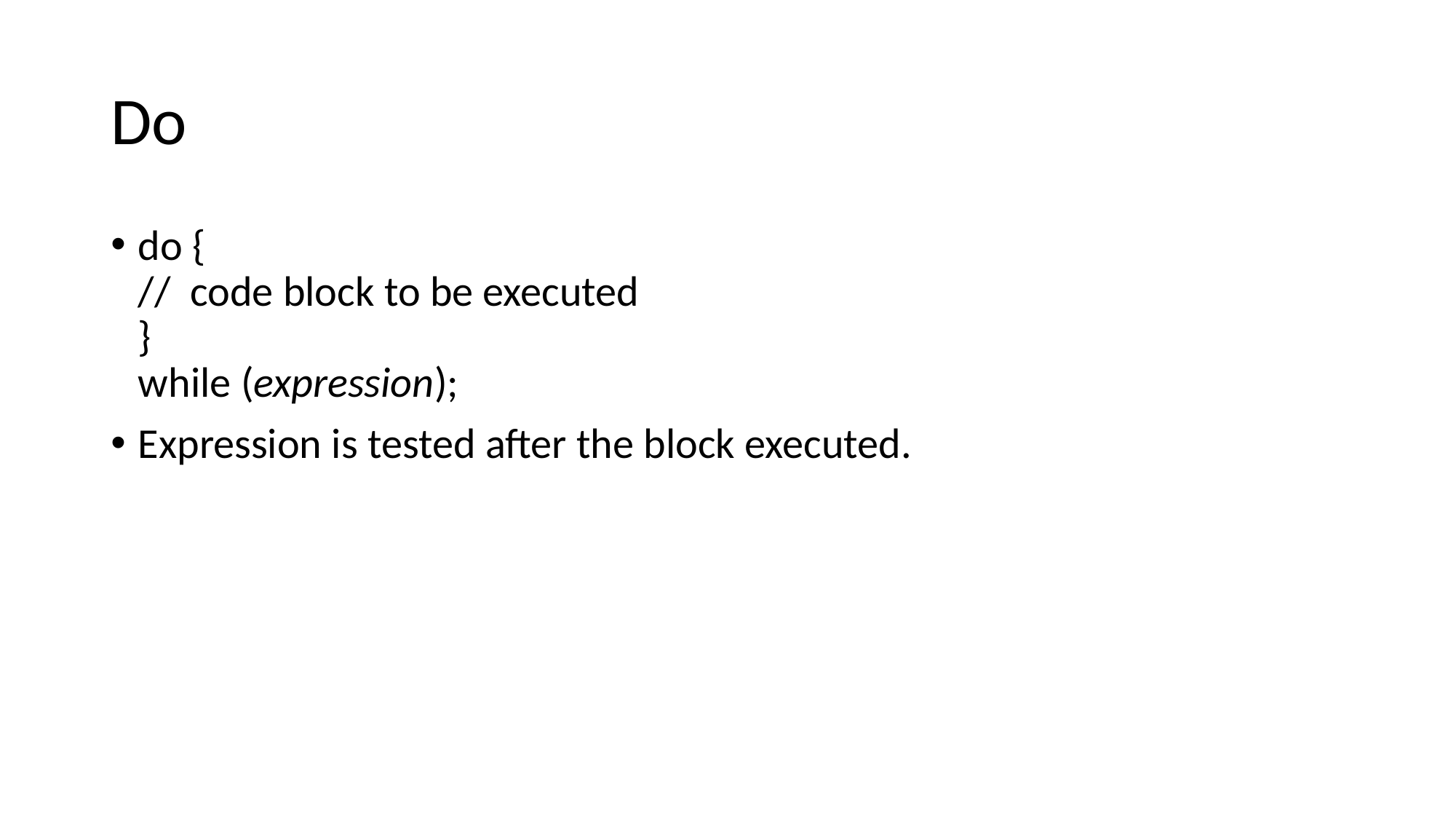

# Do
do {
//  code block to be executed
}
while (expression);
Expression is tested after the block executed.